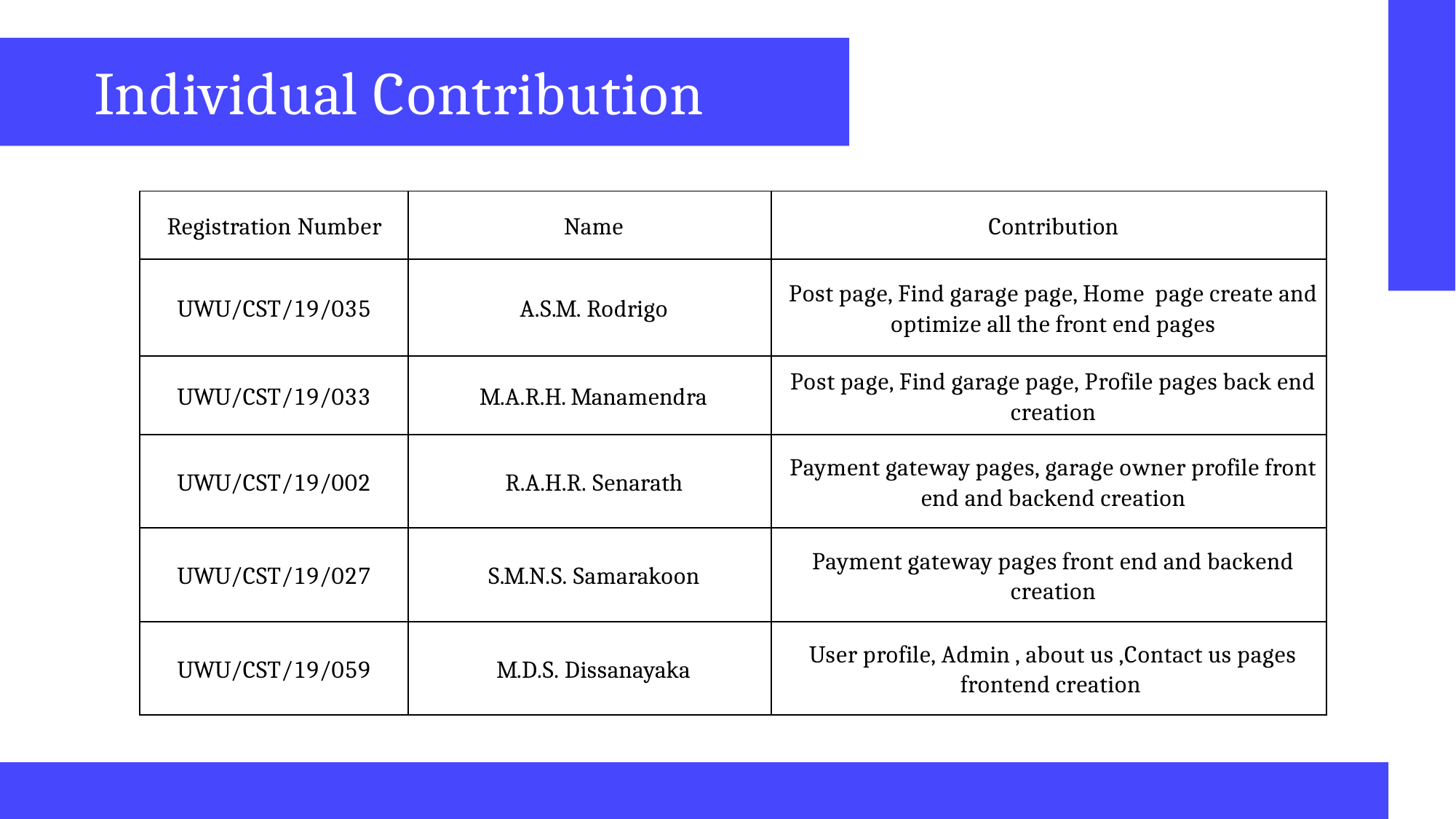

Individual Contribution
| Registration Number | Name | Contribution |
| --- | --- | --- |
| UWU/CST/19/035 | A.S.M. Rodrigo | Post page, Find garage page, Home page create and optimize all the front end pages |
| UWU/CST/19/033 | M.A.R.H. Manamendra | Post page, Find garage page, Profile pages back end creation |
| UWU/CST/19/002 | R.A.H.R. Senarath | Payment gateway pages, garage owner profile front end and backend creation |
| UWU/CST/19/027 | S.M.N.S. Samarakoon | Payment gateway pages front end and backend creation |
| UWU/CST/19/059 | M.D.S. Dissanayaka | User profile, Admin , about us ,Contact us pages frontend creation |